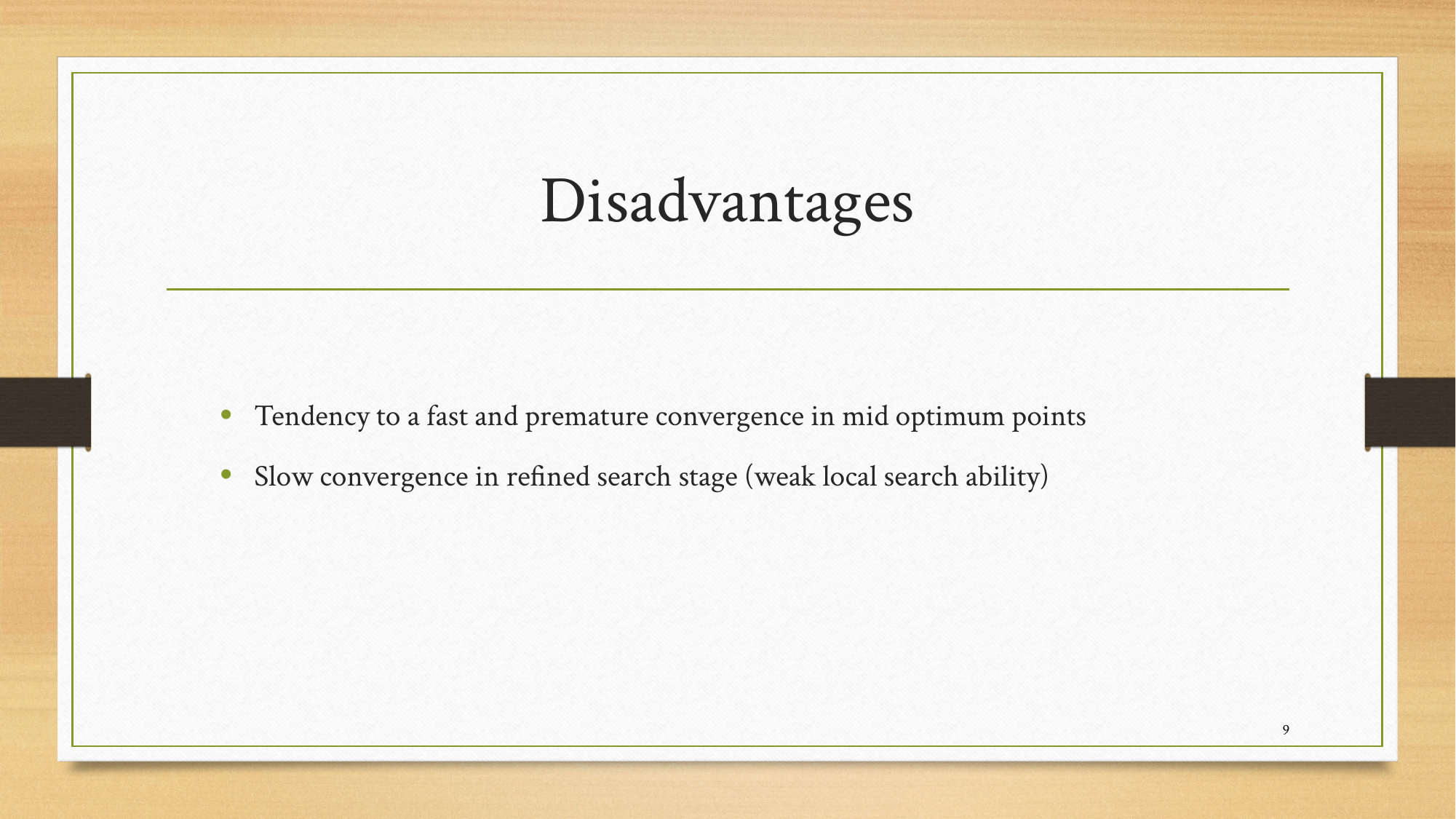

# Disadvantages
Tendency to a fast and premature convergence in mid optimum points
Slow convergence in refined search stage (weak local search ability)

9